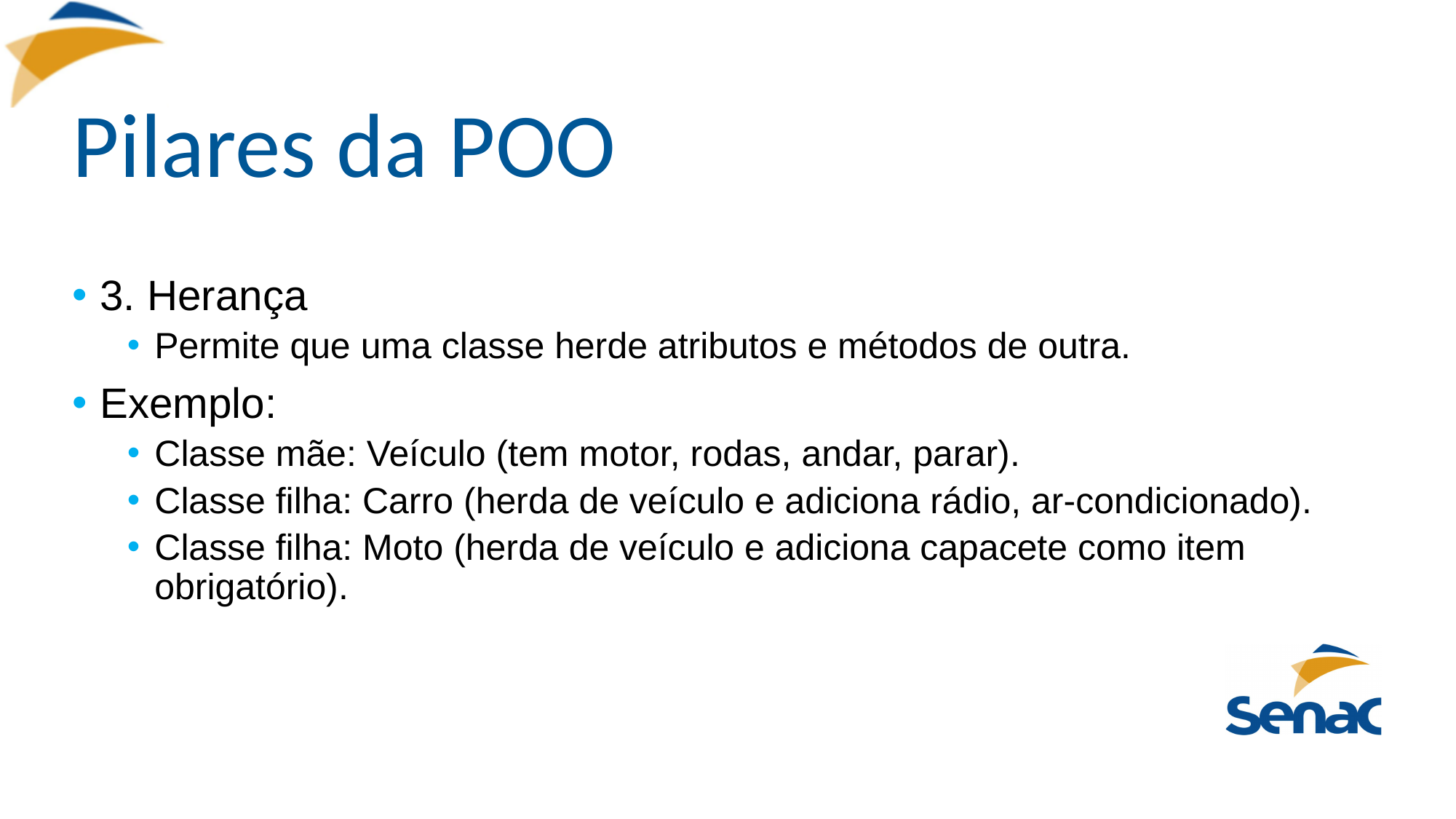

# Pilares da POO
3. Herança
Permite que uma classe herde atributos e métodos de outra.
Exemplo:
Classe mãe: Veículo (tem motor, rodas, andar, parar).
Classe filha: Carro (herda de veículo e adiciona rádio, ar-condicionado).
Classe filha: Moto (herda de veículo e adiciona capacete como item obrigatório).